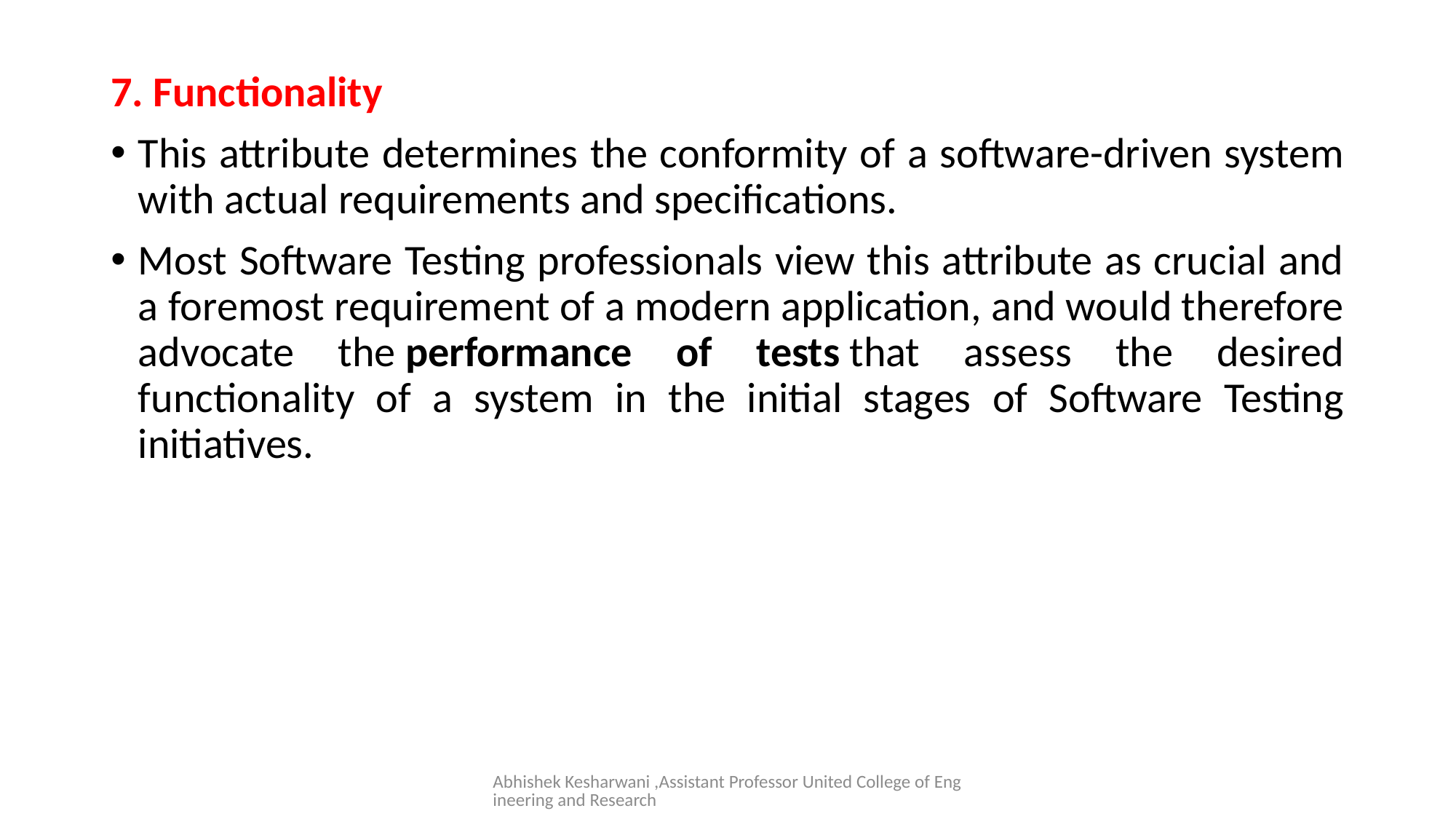

#
7. Functionality
This attribute determines the conformity of a software-driven system with actual requirements and specifications.
Most Software Testing professionals view this attribute as crucial and a foremost requirement of a modern application, and would therefore advocate the performance of tests that assess the desired functionality of a system in the initial stages of Software Testing initiatives.

Abhishek Kesharwani ,Assistant Professor United College of Engineering and Research